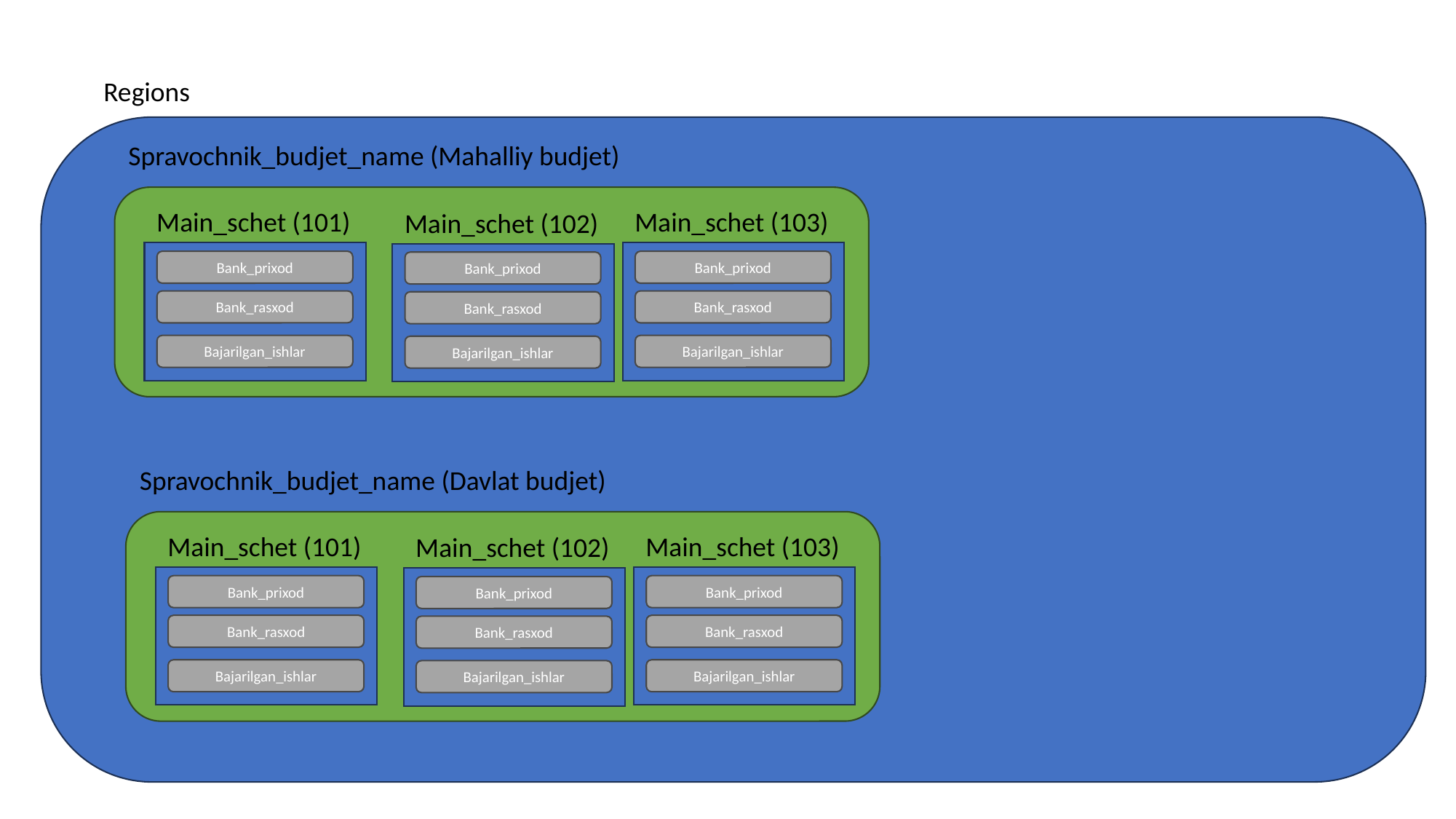

Regions

Spravochnik_budjet_name (Mahalliy budjet)

Main_schet (101)

Bank_prixod
Bank_rasxod
Bajarilgan_ishlar
Main_schet (103)

Bank_prixod
Bank_rasxod
Bajarilgan_ishlar
Main_schet (102)

Bank_prixod
Bank_rasxod
Bajarilgan_ishlar
Spravochnik_budjet_name (Davlat budjet)

Main_schet (101)

Bank_prixod
Bank_rasxod
Bajarilgan_ishlar
Main_schet (103)

Bank_prixod
Bank_rasxod
Bajarilgan_ishlar
Main_schet (102)

Bank_prixod
Bank_rasxod
Bajarilgan_ishlar